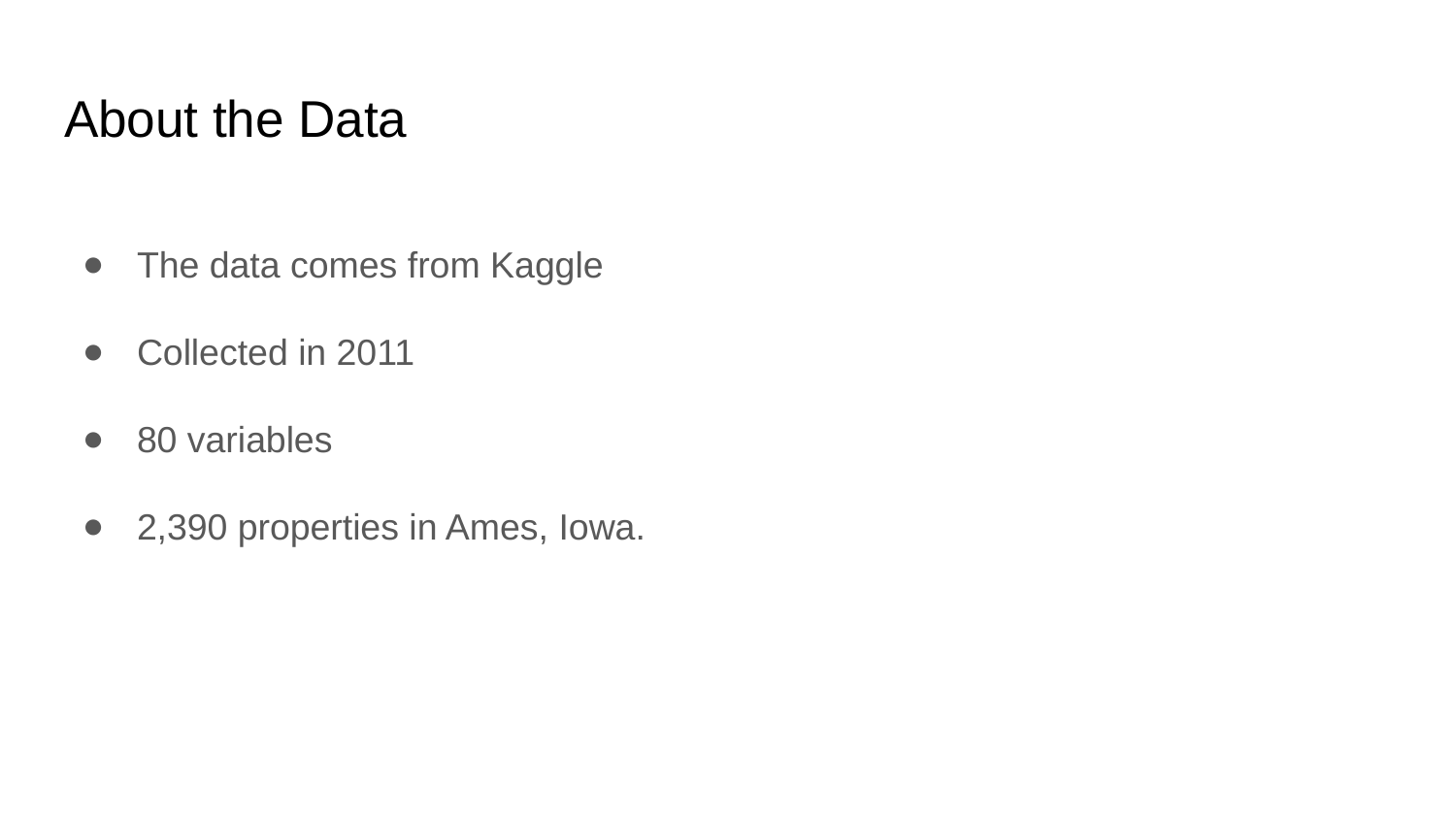

# About the Data
The data comes from Kaggle
Collected in 2011
80 variables
2,390 properties in Ames, Iowa.